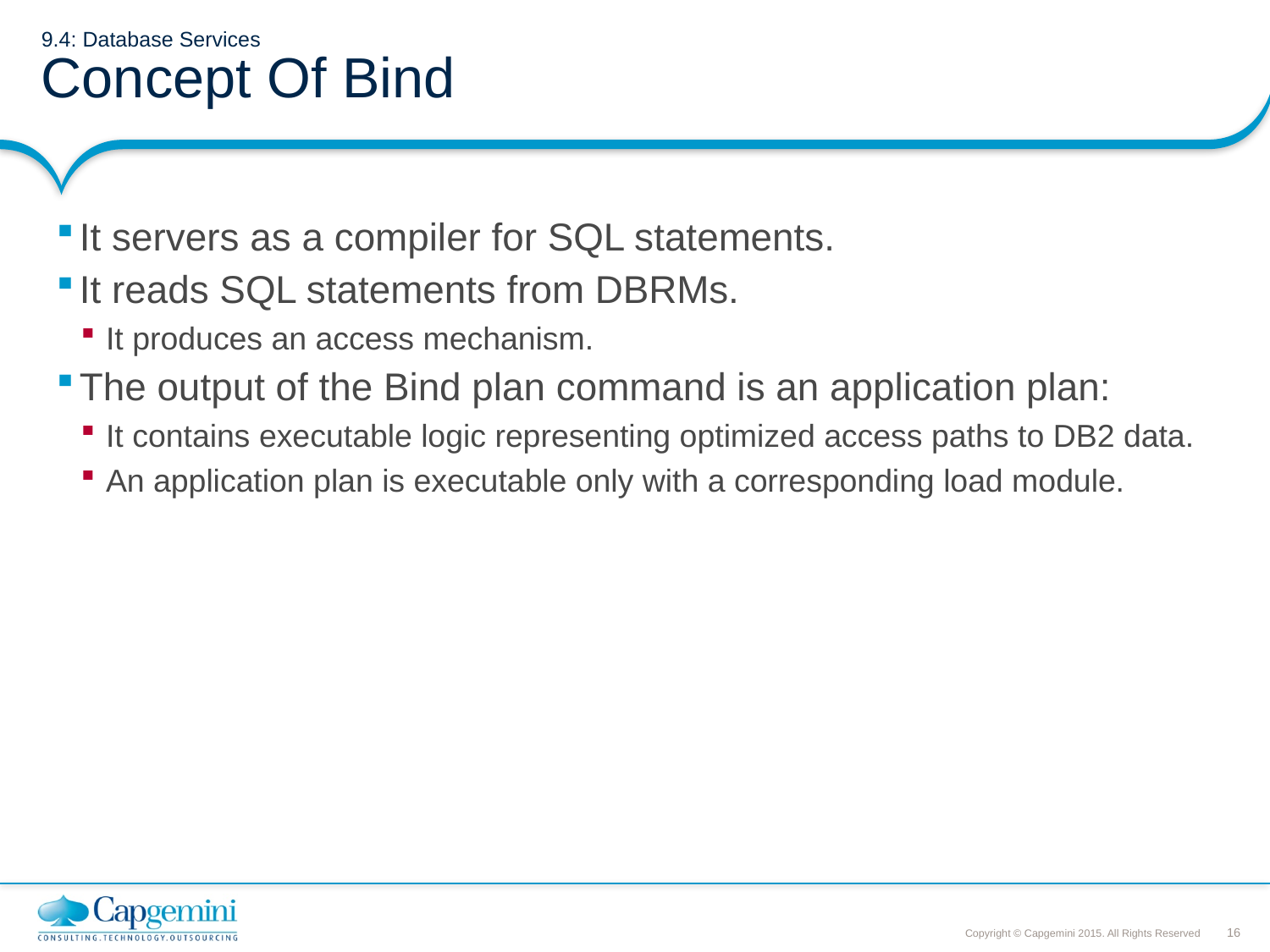

# 9.4: Database Services Concept Of Bind
It servers as a compiler for SQL statements.
It reads SQL statements from DBRMs.
It produces an access mechanism.
The output of the Bind plan command is an application plan:
It contains executable logic representing optimized access paths to DB2 data.
An application plan is executable only with a corresponding load module.